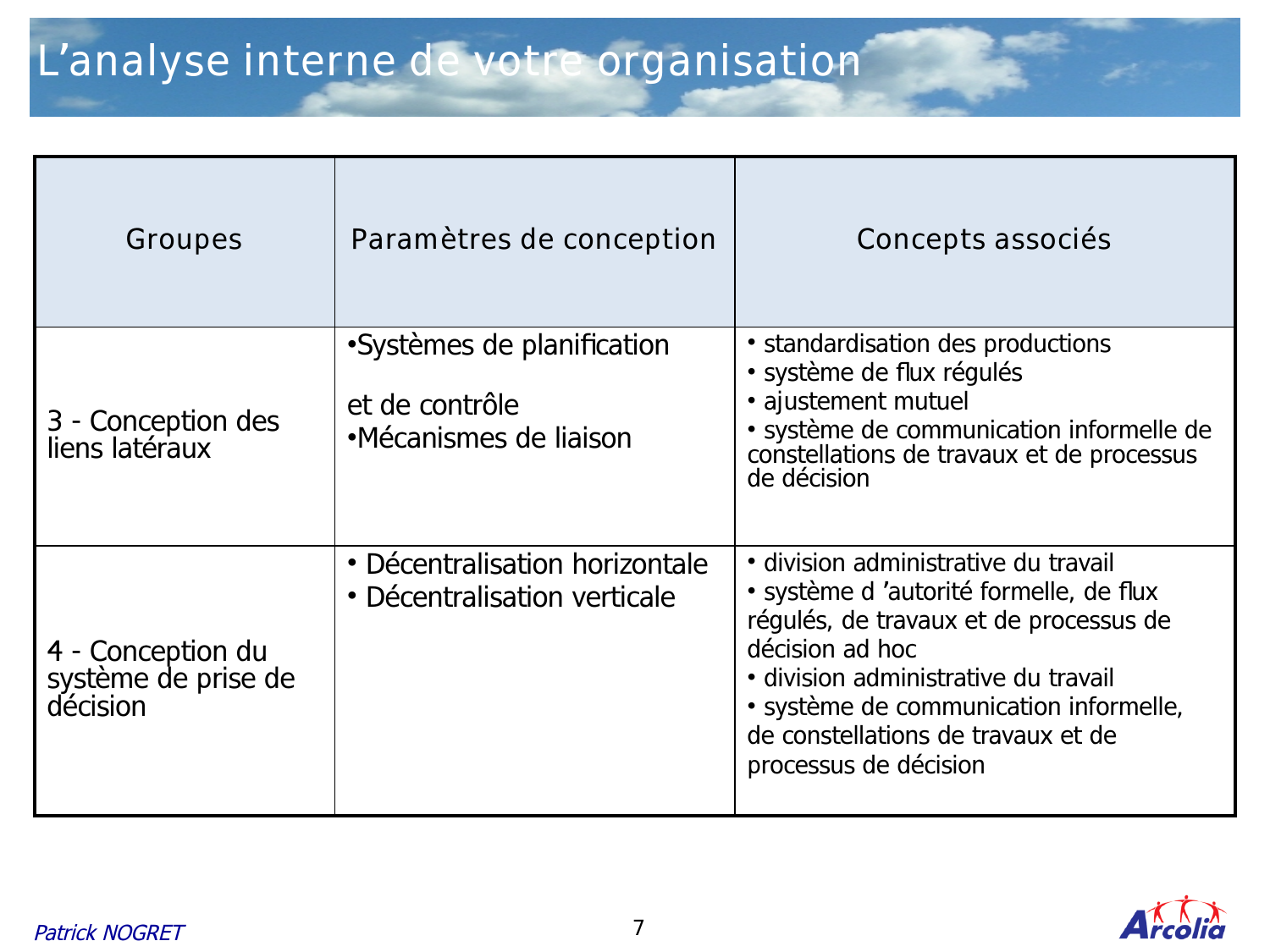

# L’analyse interne de votre organisation
| Groupes | Paramètres de conception | Concepts associés |
| --- | --- | --- |
| 3 - Conception des liens latéraux | Systèmes de planification et de contrôle Mécanismes de liaison | standardisation des productions système de flux régulés ajustement mutuel système de communication informelle de constellations de travaux et de processus de décision |
| 4 - Conception du système de prise de décision | Décentralisation horizontale Décentralisation verticale | division administrative du travail système d ’autorité formelle, de flux régulés, de travaux et de processus de décision ad hoc division administrative du travail système de communication informelle, de constellations de travaux et de processus de décision |